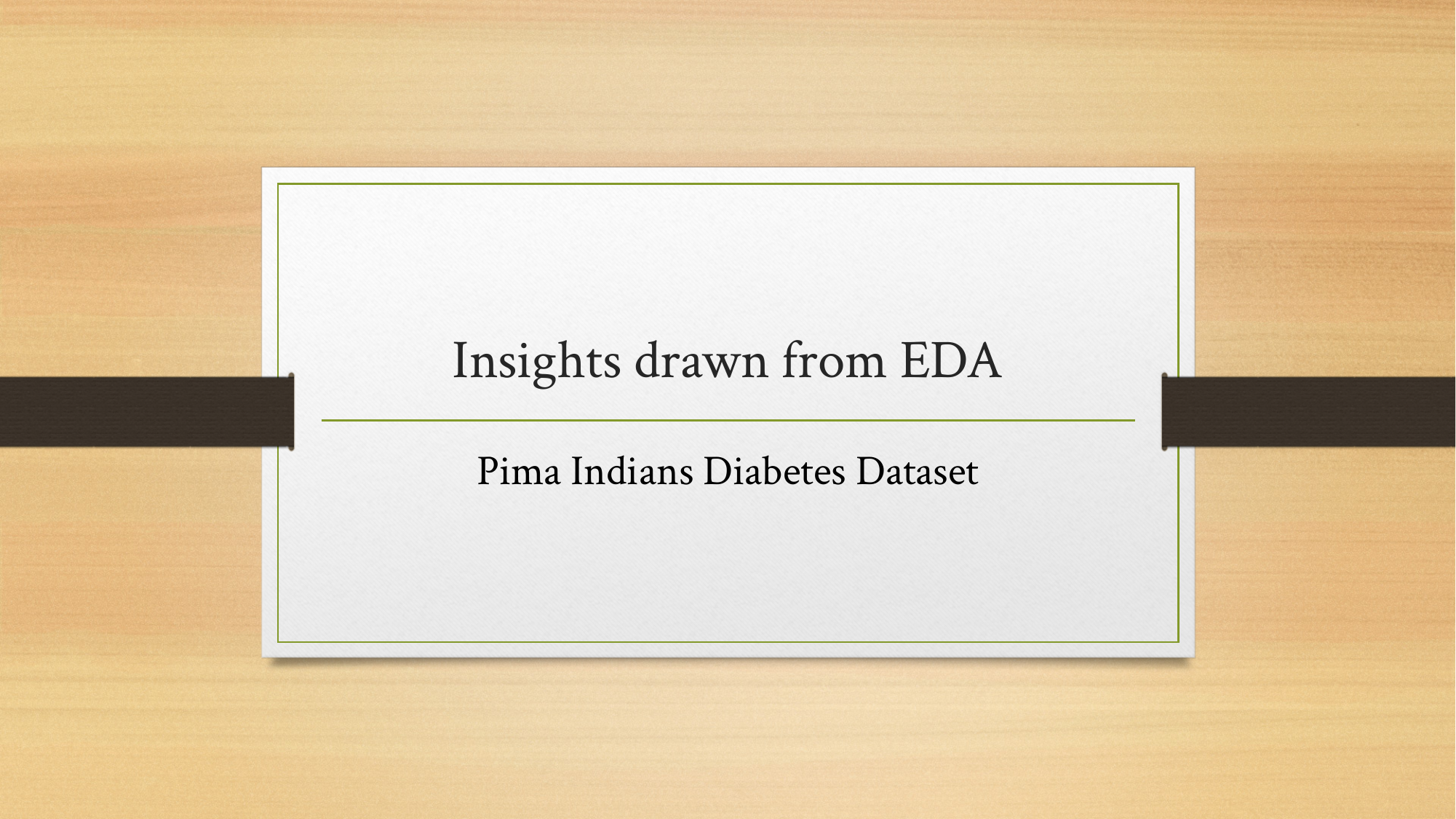

# Insights drawn from EDA
Pima Indians Diabetes Dataset